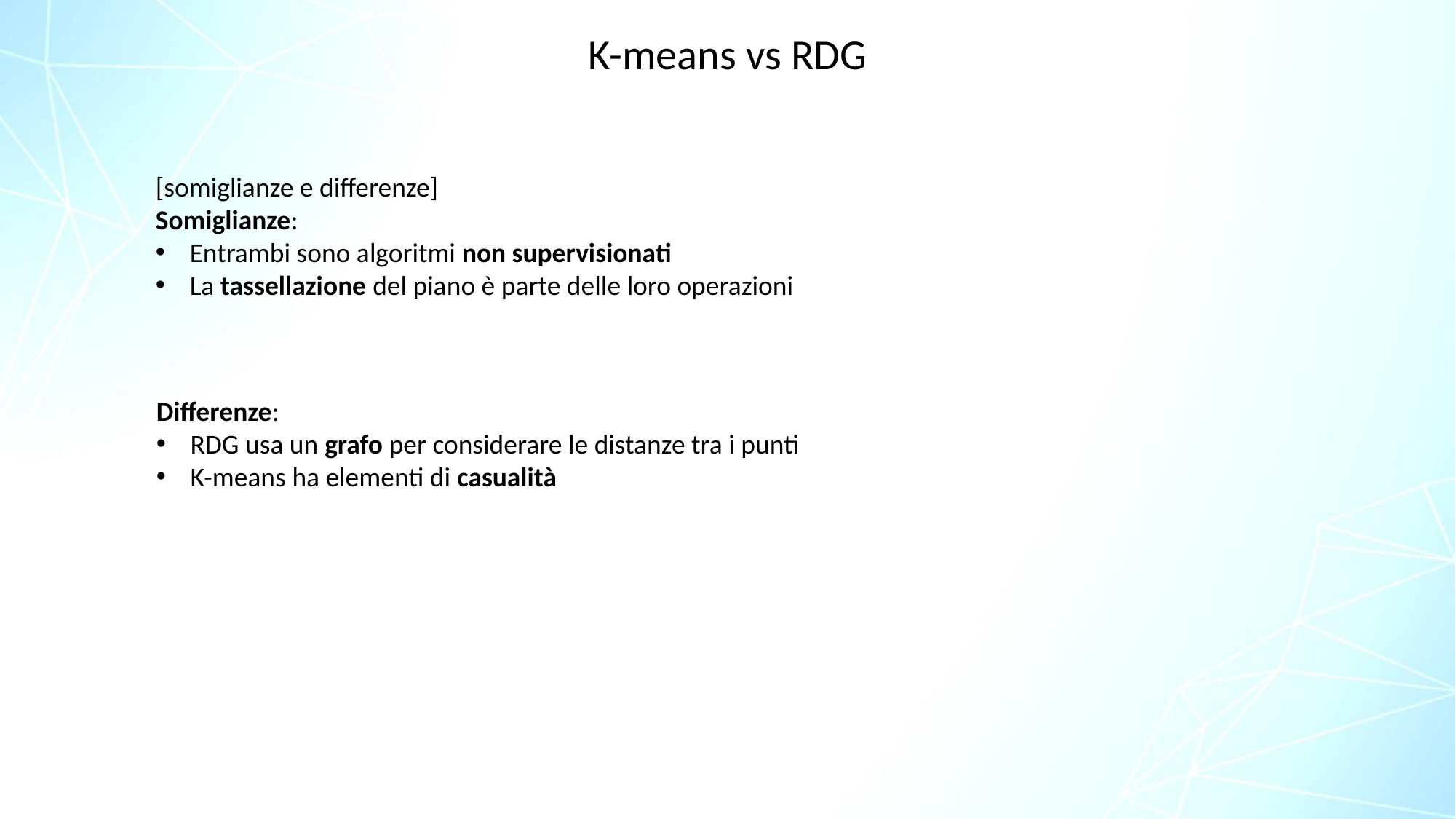

K-means vs RDG
[somiglianze e differenze]
Somiglianze:
Entrambi sono algoritmi non supervisionati
La tassellazione del piano è parte delle loro operazioni
Differenze:
RDG usa un grafo per considerare le distanze tra i punti
K-means ha elementi di casualità